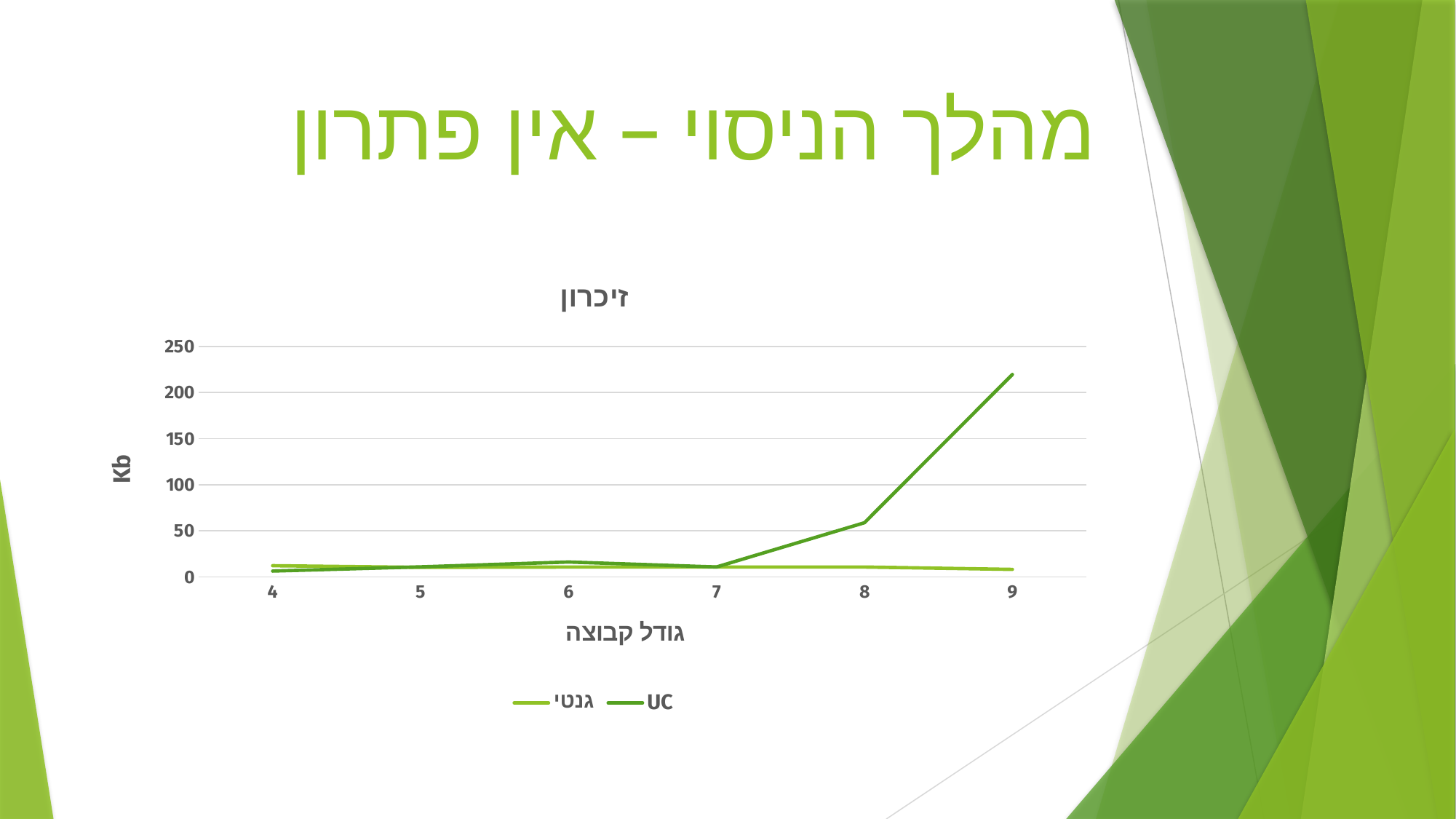

# מהלך הניסוי – אין פתרון

### Chart: זיכרון

| Category | גנטי | UC |
|---|---|---|
| 4 | 12.008 | 6.176 |
| 5 | 10.184 | 10.768 |
| 6 | 10.592 | 16.024 |
| 7 | 10.592 | 10.616 |
| 8 | 10.568 | 58.64 |
| 9 | 8.004 | 219.648 |